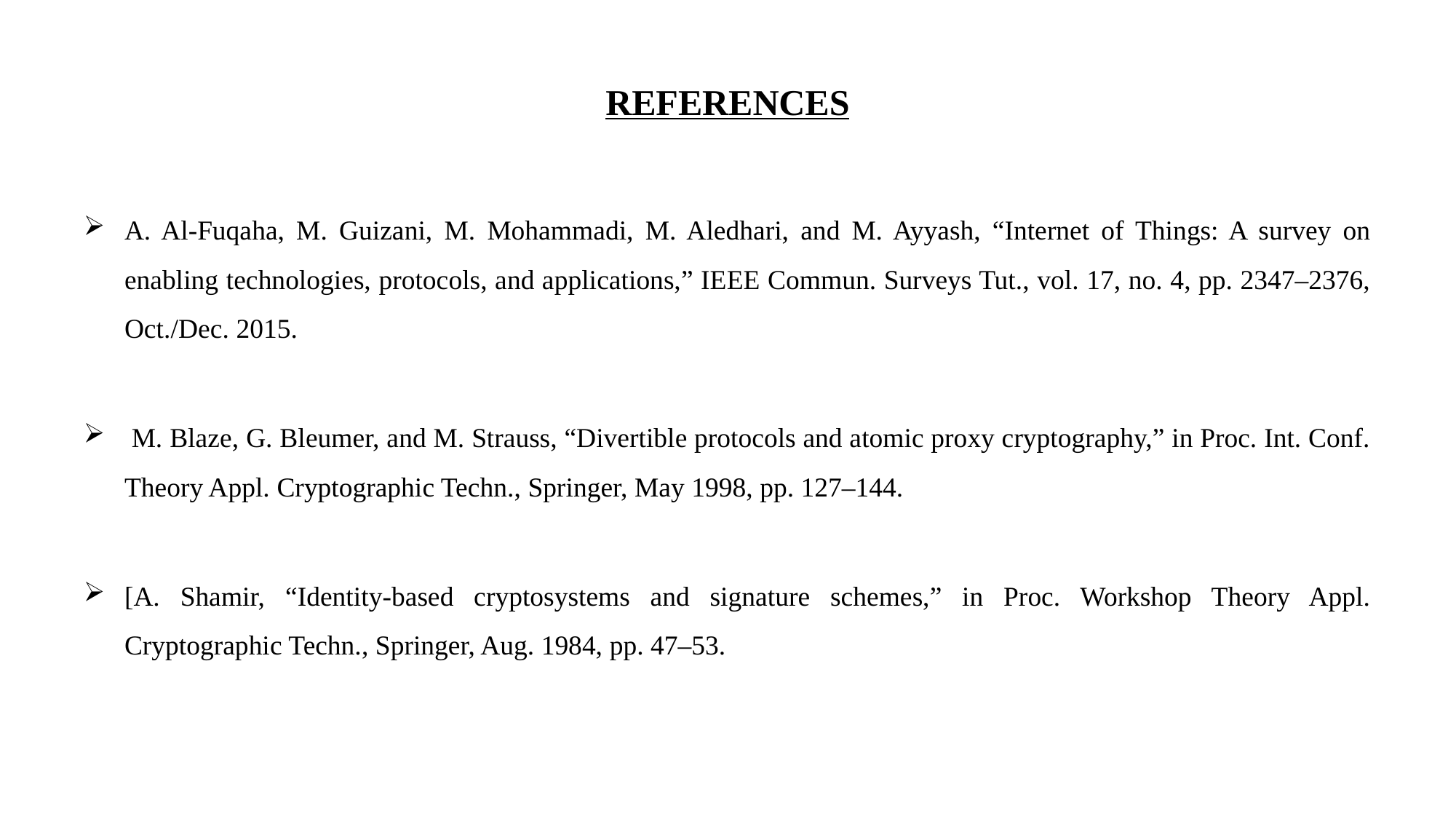

# REFERENCES
A. Al-Fuqaha, M. Guizani, M. Mohammadi, M. Aledhari, and M. Ayyash, “Internet of Things: A survey on enabling technologies, protocols, and applications,” IEEE Commun. Surveys Tut., vol. 17, no. 4, pp. 2347–2376, Oct./Dec. 2015.

 M. Blaze, G. Bleumer, and M. Strauss, “Divertible protocols and atomic proxy cryptography,” in Proc. Int. Conf. Theory Appl. Cryptographic Techn., Springer, May 1998, pp. 127–144.

[A. Shamir, “Identity-based cryptosystems and signature schemes,” in Proc. Workshop Theory Appl. Cryptographic Techn., Springer, Aug. 1984, pp. 47–53.